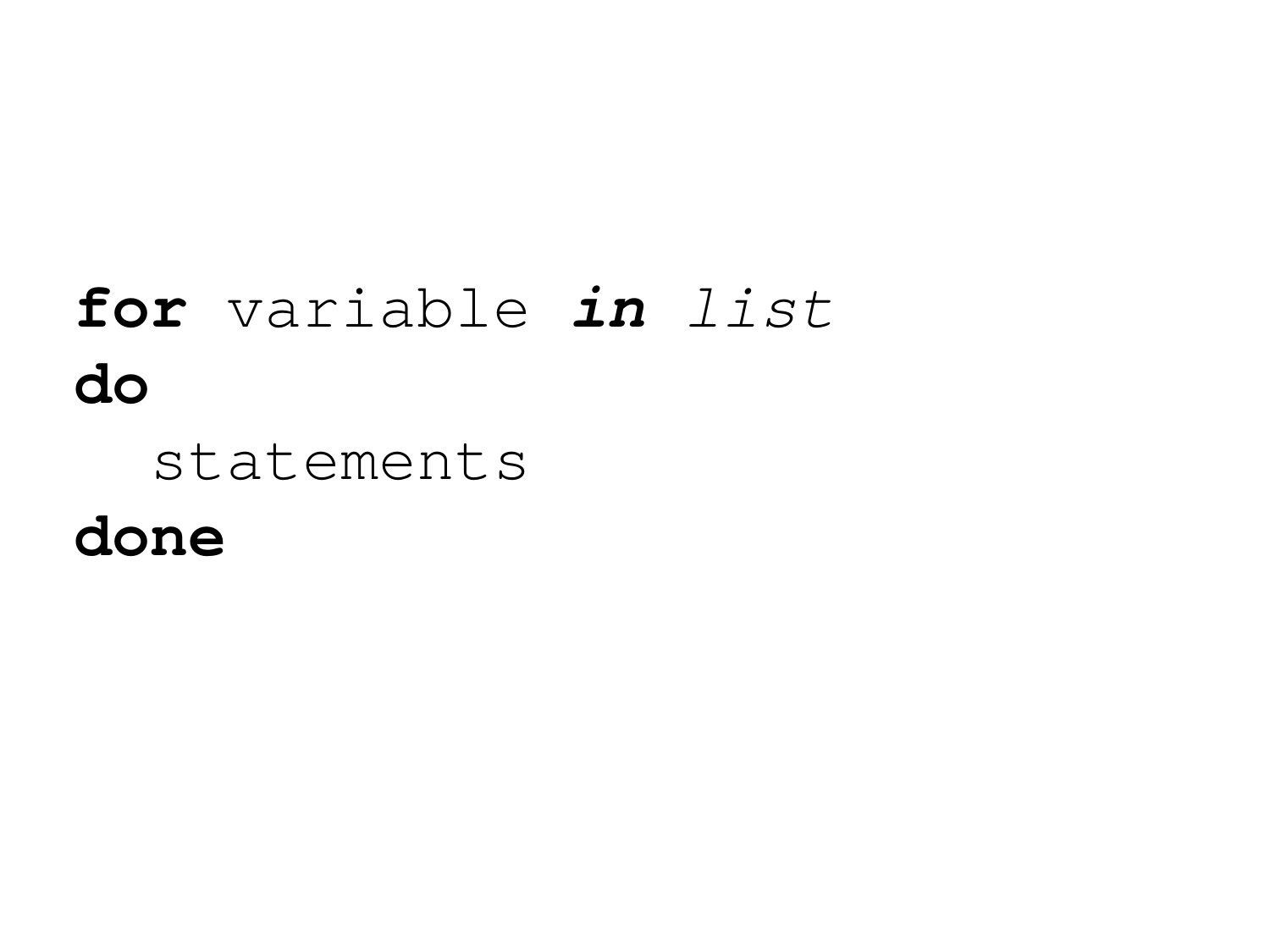

for variable in list
do
  statements
done